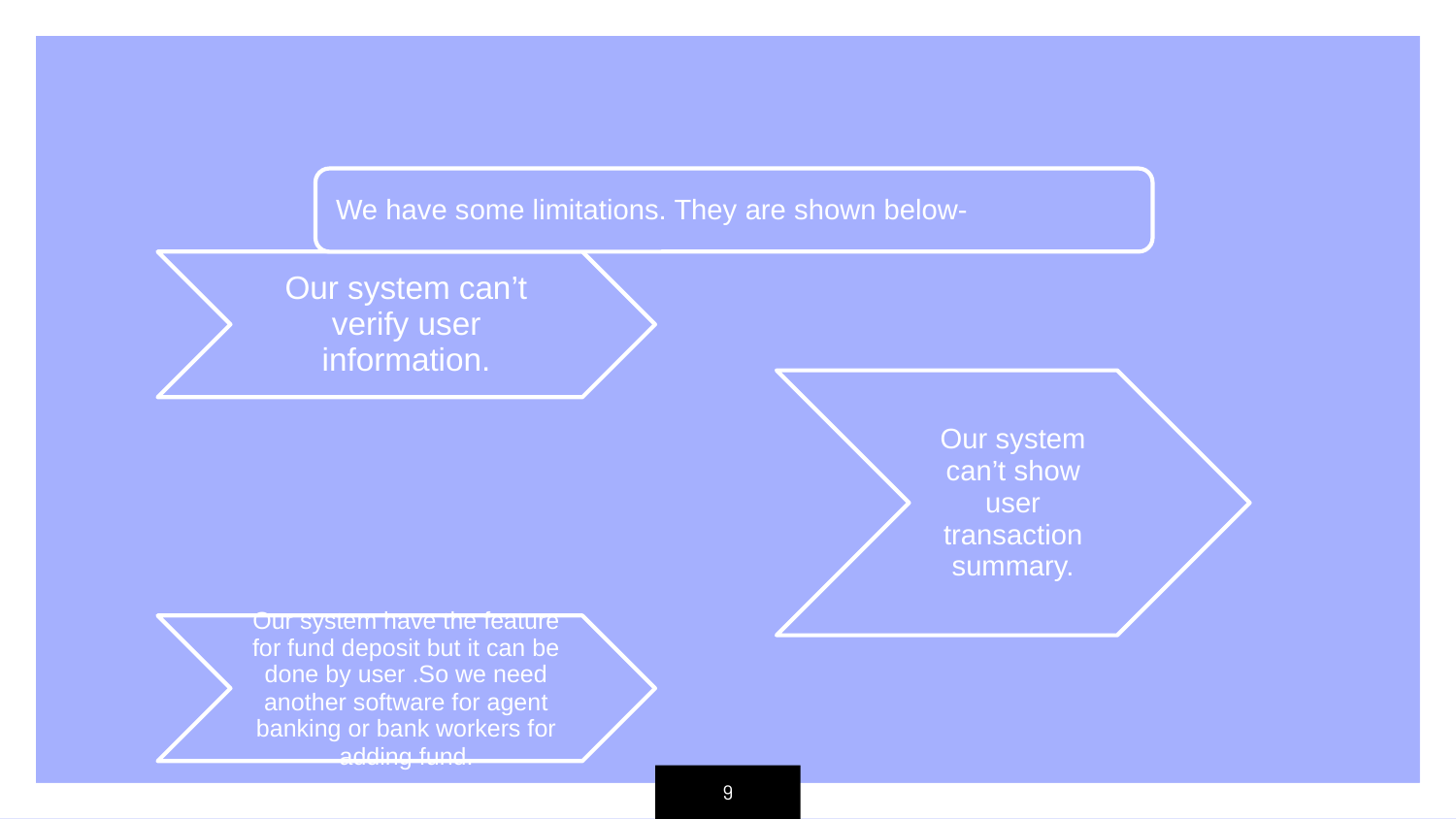

Our system can’t verify user information.
Our system have the feature for fund deposit but it can be done by user .So we need another software for agent banking or bank workers for adding fund.
We have some limitations. They are shown below-
Our system can’t show user transaction summary.
9